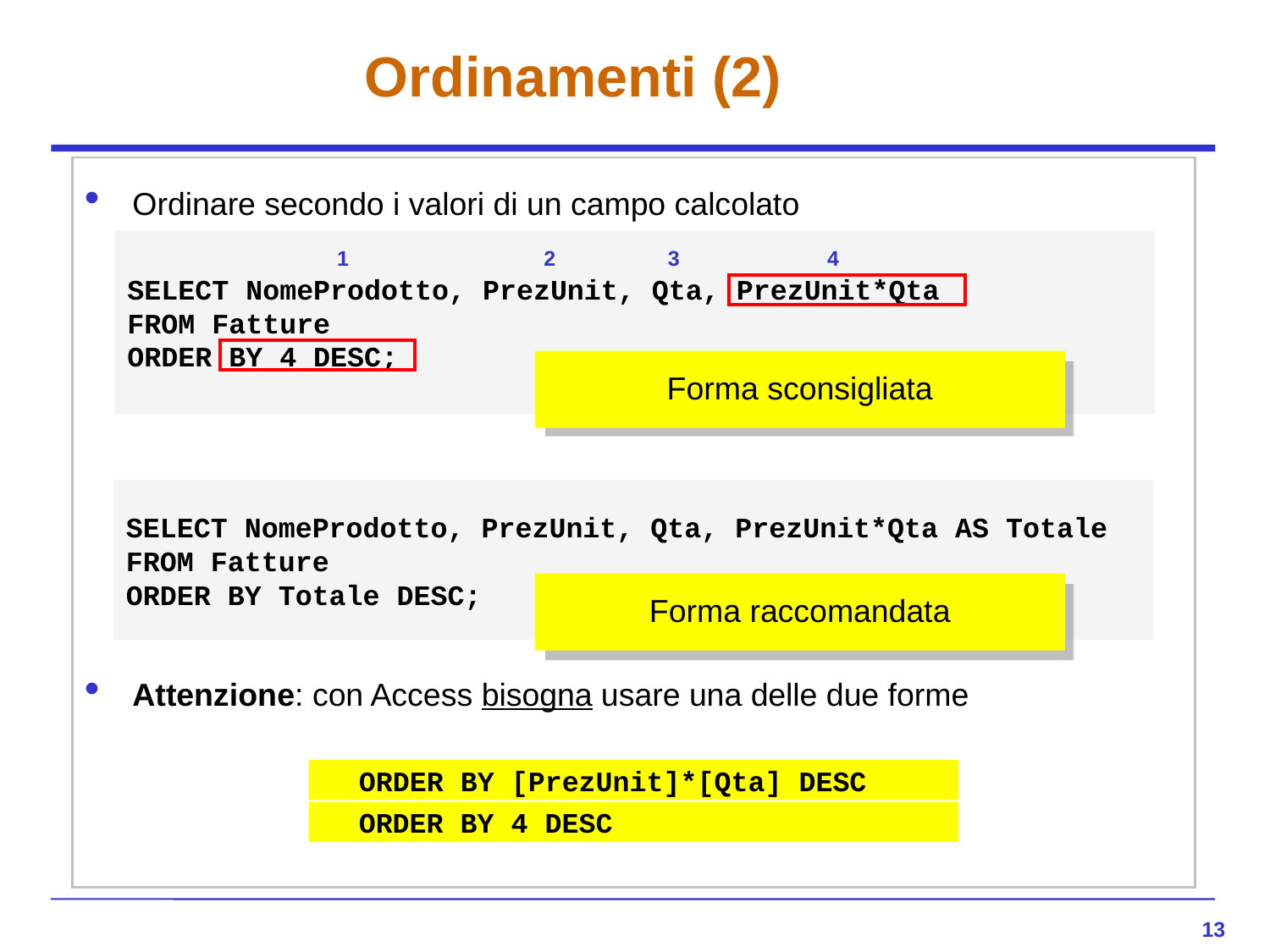

# Ordinamenti (2)
Ordinare secondo i valori di un campo calcolato

Attenzione: con Access bisogna usare una delle due forme
SELECT NomeProdotto, PrezUnit, Qta, PrezUnit*Qta
FROM Fatture
ORDER BY 4 DESC;
              1                                 2                   3                         4

Forma sconsigliata
SELECT NomeProdotto, PrezUnit, Qta, PrezUnit*Qta AS Totale
FROM Fatture
ORDER BY Totale DESC;
Forma raccomandata
ORDER BY [PrezUnit]*[Qta] DESC
ORDER BY 4 DESC
13